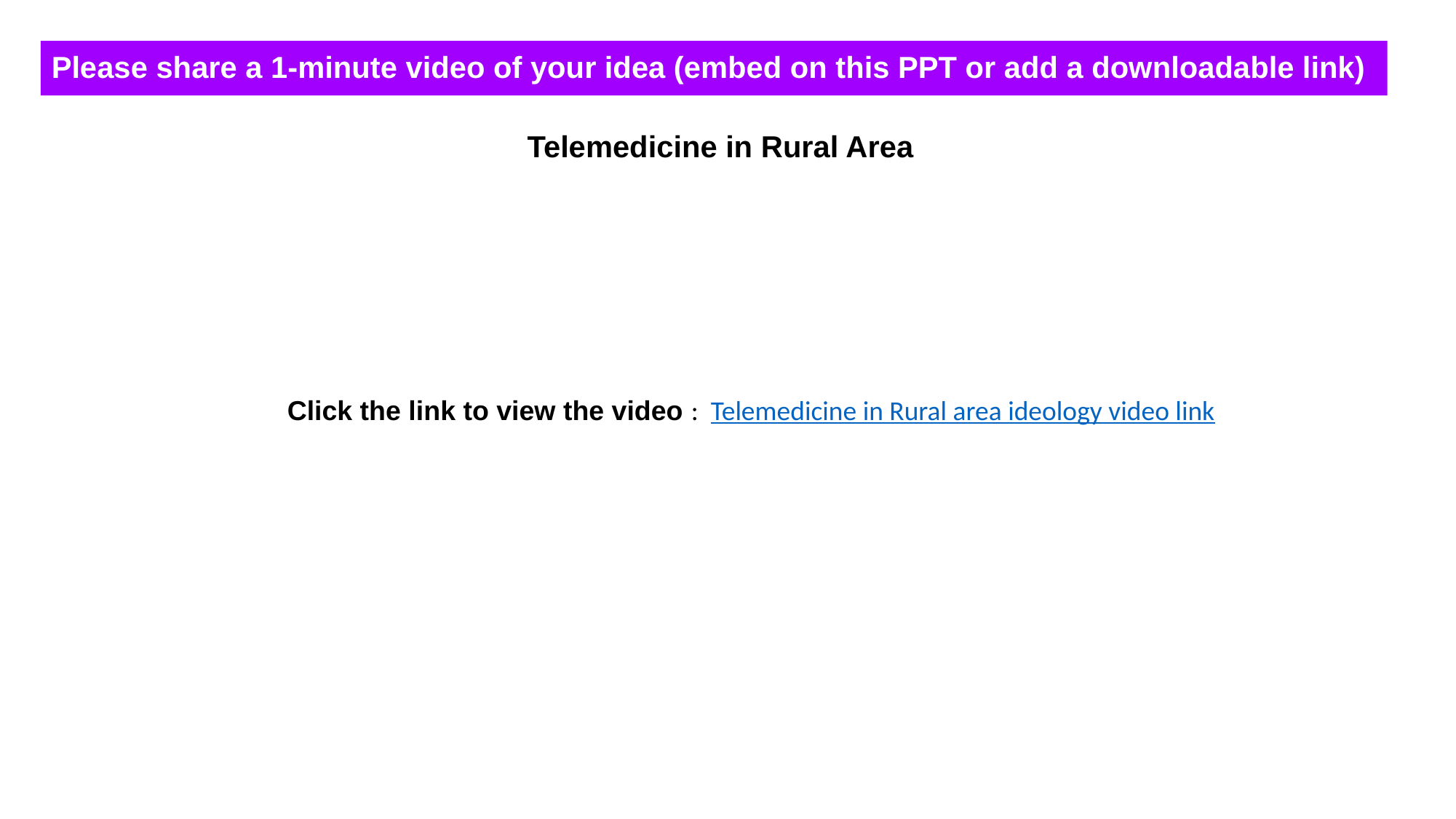

Please share a 1-minute video of your idea (embed on this PPT or add a downloadable link)
Telemedicine in Rural Area
Click the link to view the video :  Telemedicine in Rural area ideology video link